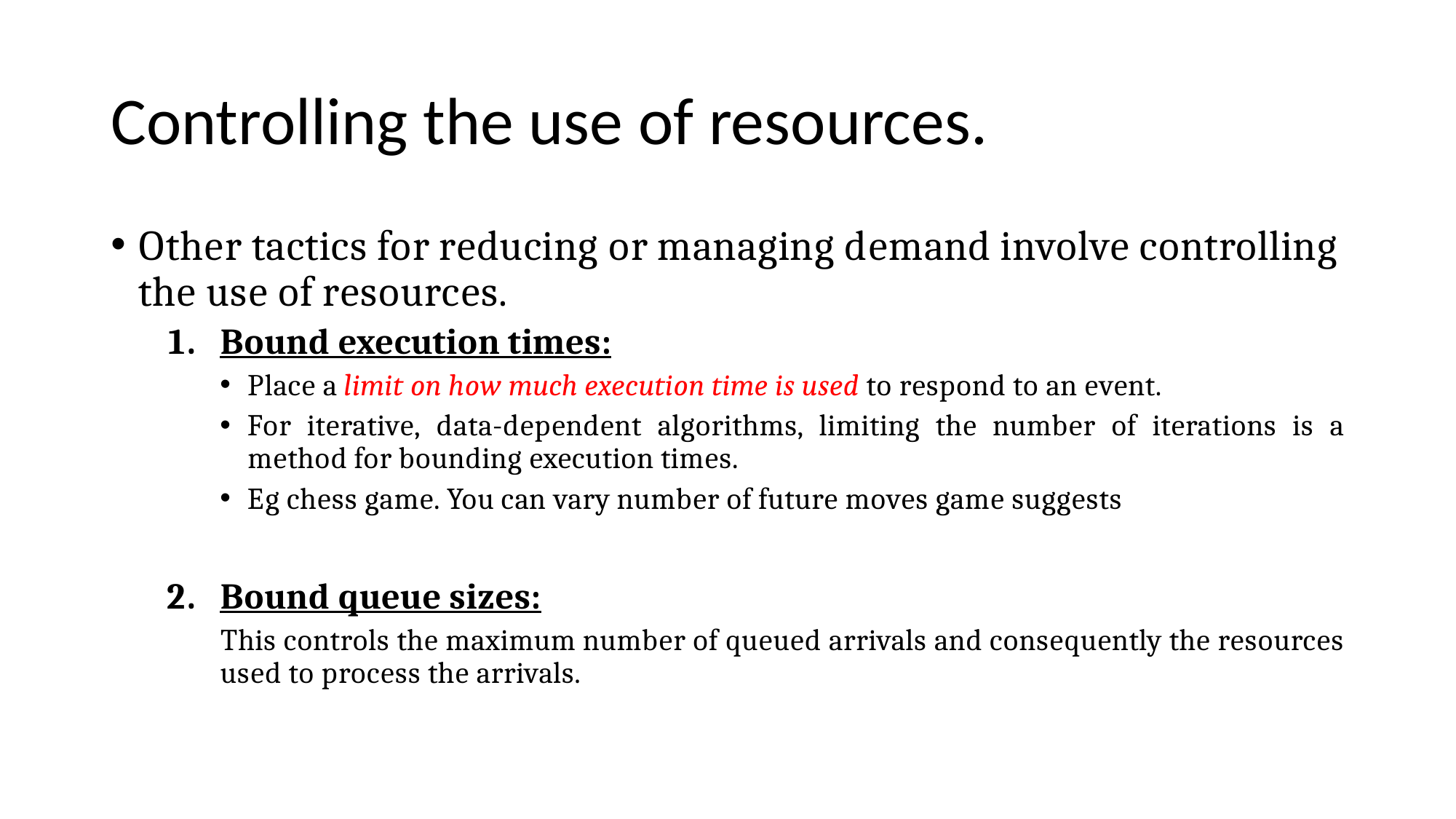

# Controlling the use of resources.
Other tactics for reducing or managing demand involve controlling the use of resources.
Bound execution times:
Place a limit on how much execution time is used to respond to an event.
For iterative, data-dependent algorithms, limiting the number of iterations is a method for bounding execution times.
Eg chess game. You can vary number of future moves game suggests

Bound queue sizes:
This controls the maximum number of queued arrivals and consequently the resources used to process the arrivals.